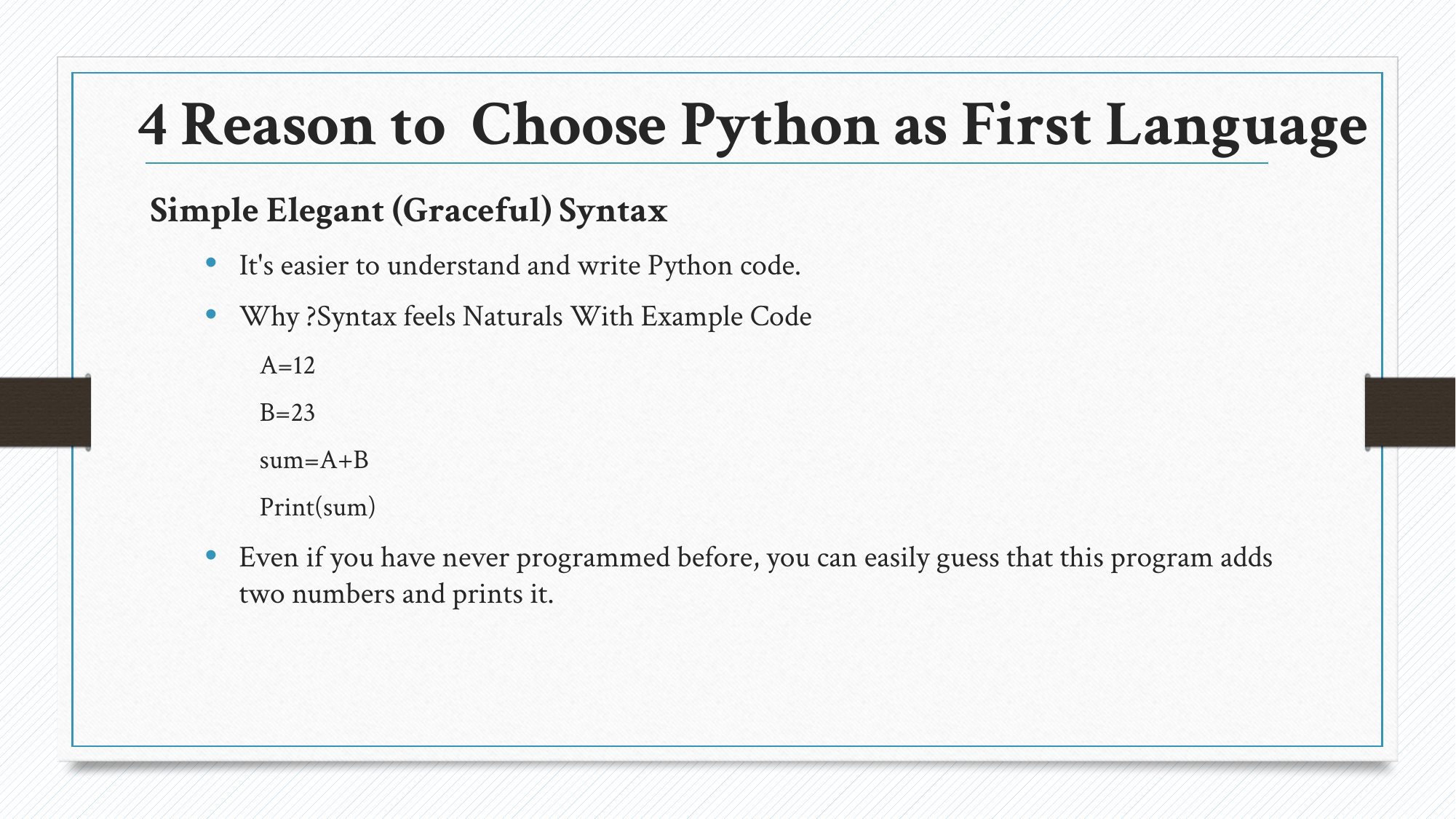

# 4 Reason to  Choose Python as First Language
Simple Elegant (Graceful) Syntax
It's easier to understand and write Python code.
Why ?Syntax feels Naturals With Example Code
A=12
B=23
sum=A+B
Print(sum)
Even if you have never programmed before, you can easily guess that this program adds two numbers and prints it.